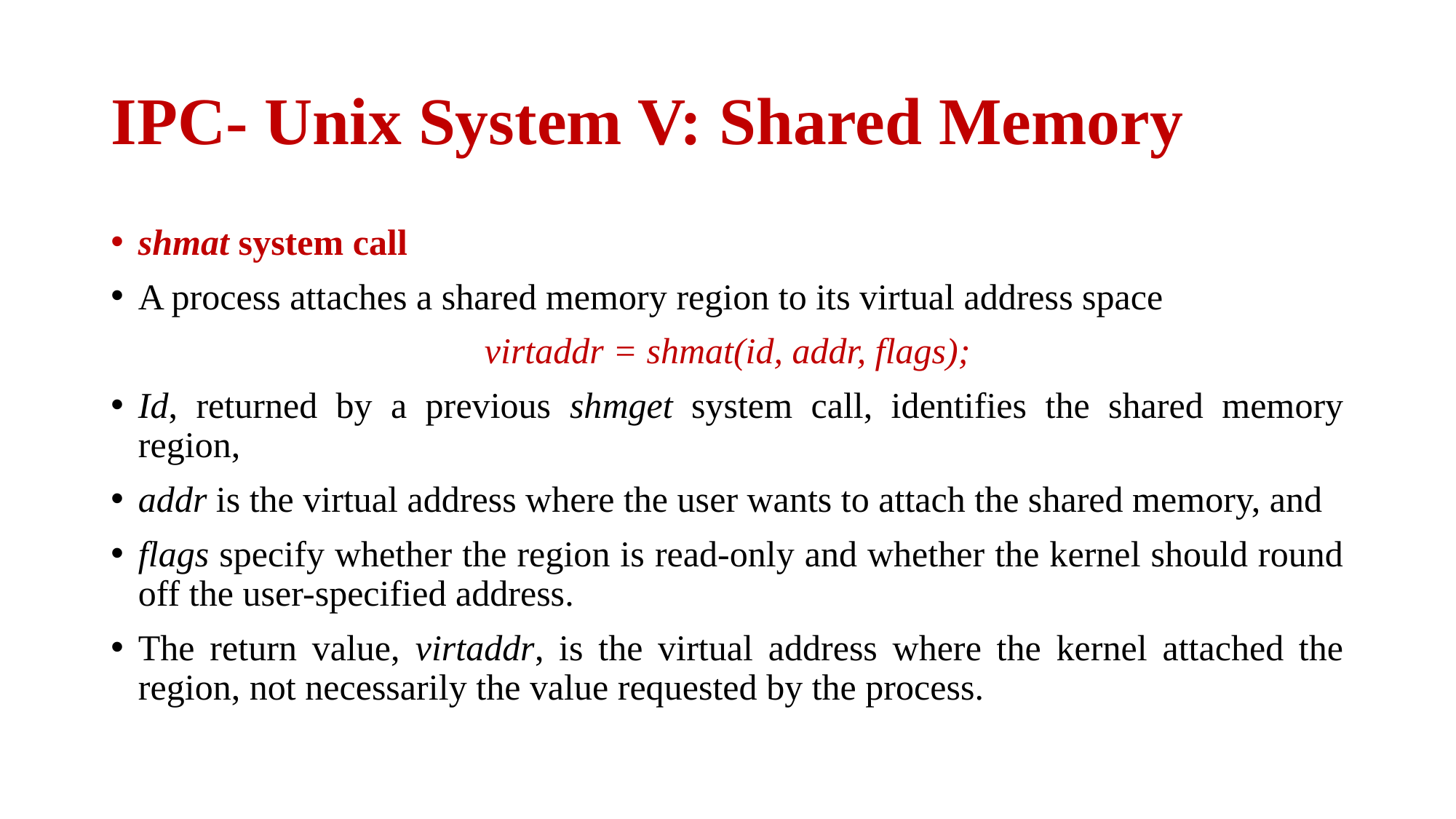

# IPC- Unix System V: Shared Memory
shmat system call
A process attaches a shared memory region to its virtual address space
virtaddr = shmat(id, addr, flags);
Id, returned by a previous shmget system call, identifies the shared memory region,
addr is the virtual address where the user wants to attach the shared memory, and
flags specify whether the region is read-only and whether the kernel should round off the user-specified address.
The return value, virtaddr, is the virtual address where the kernel attached the region, not necessarily the value requested by the process.